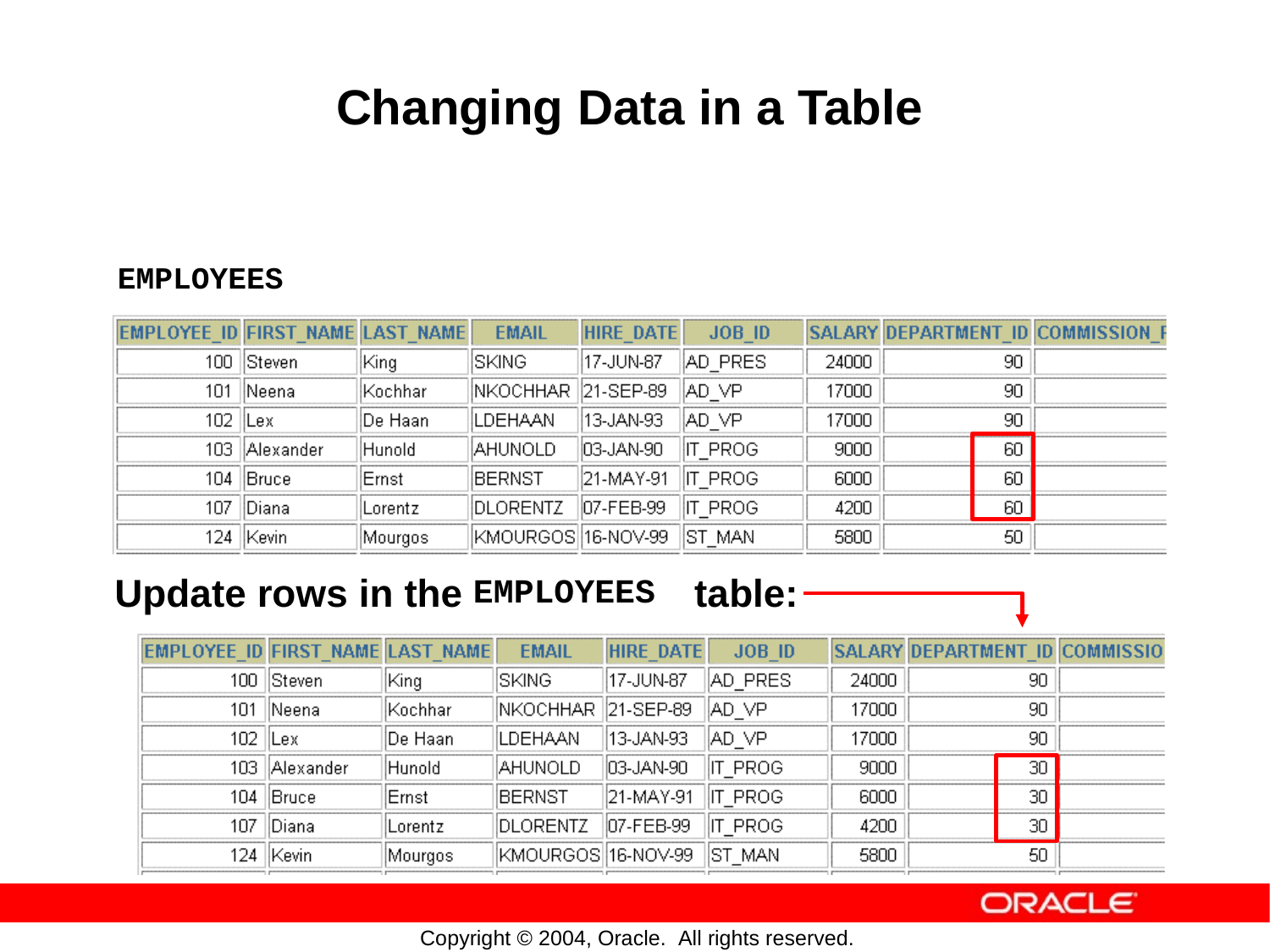

Changing
Data
in
a
Table
EMPLOYEES

Update
rows
in
the
table:
EMPLOYEES

Copyright © 2004, Oracle.  All rights reserved.